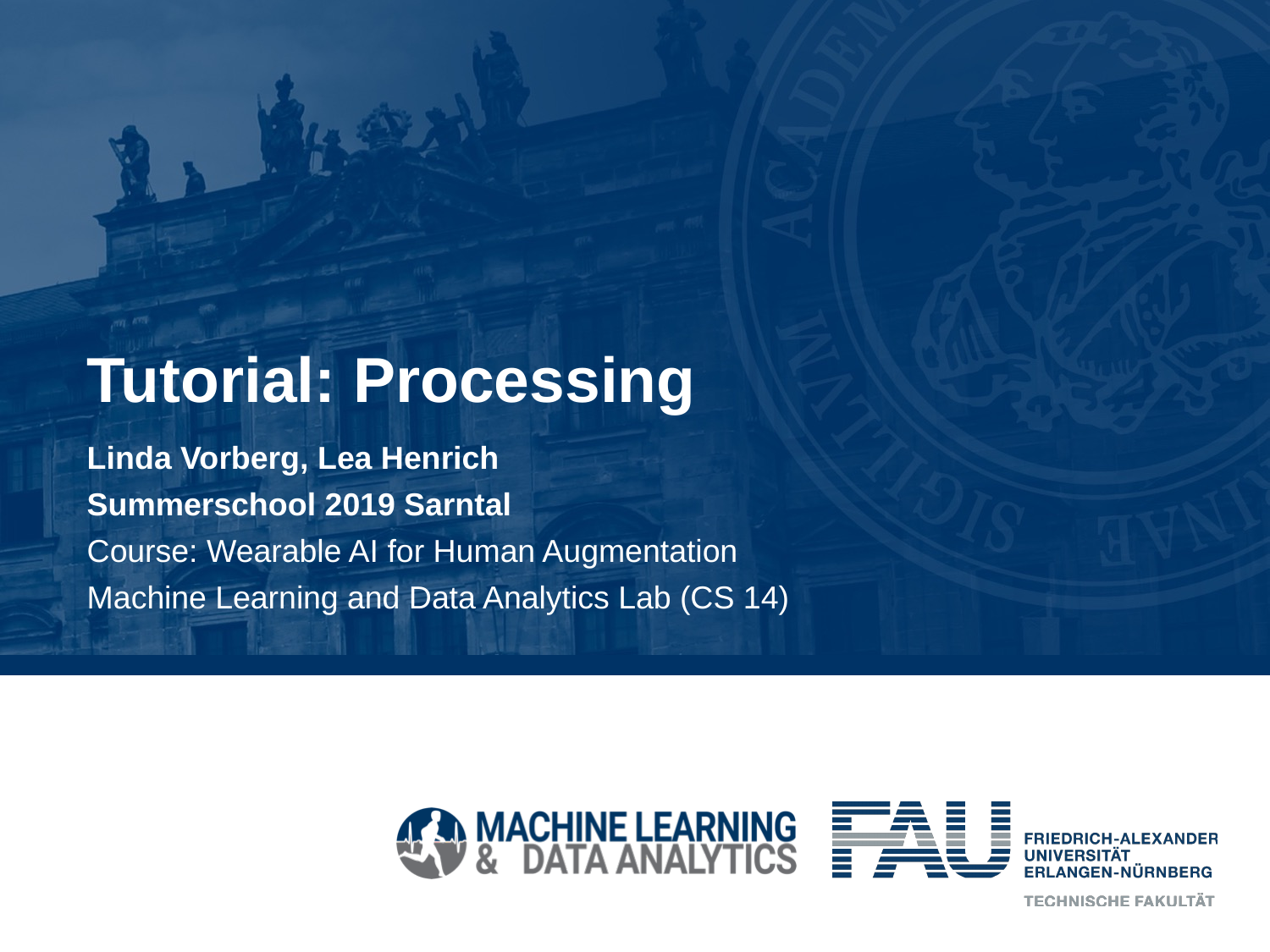

# Tutorial: Processing
Linda Vorberg, Lea Henrich
Summerschool 2019 Sarntal
Course: Wearable AI for Human Augmentation
Machine Learning and Data Analytics Lab (CS 14)